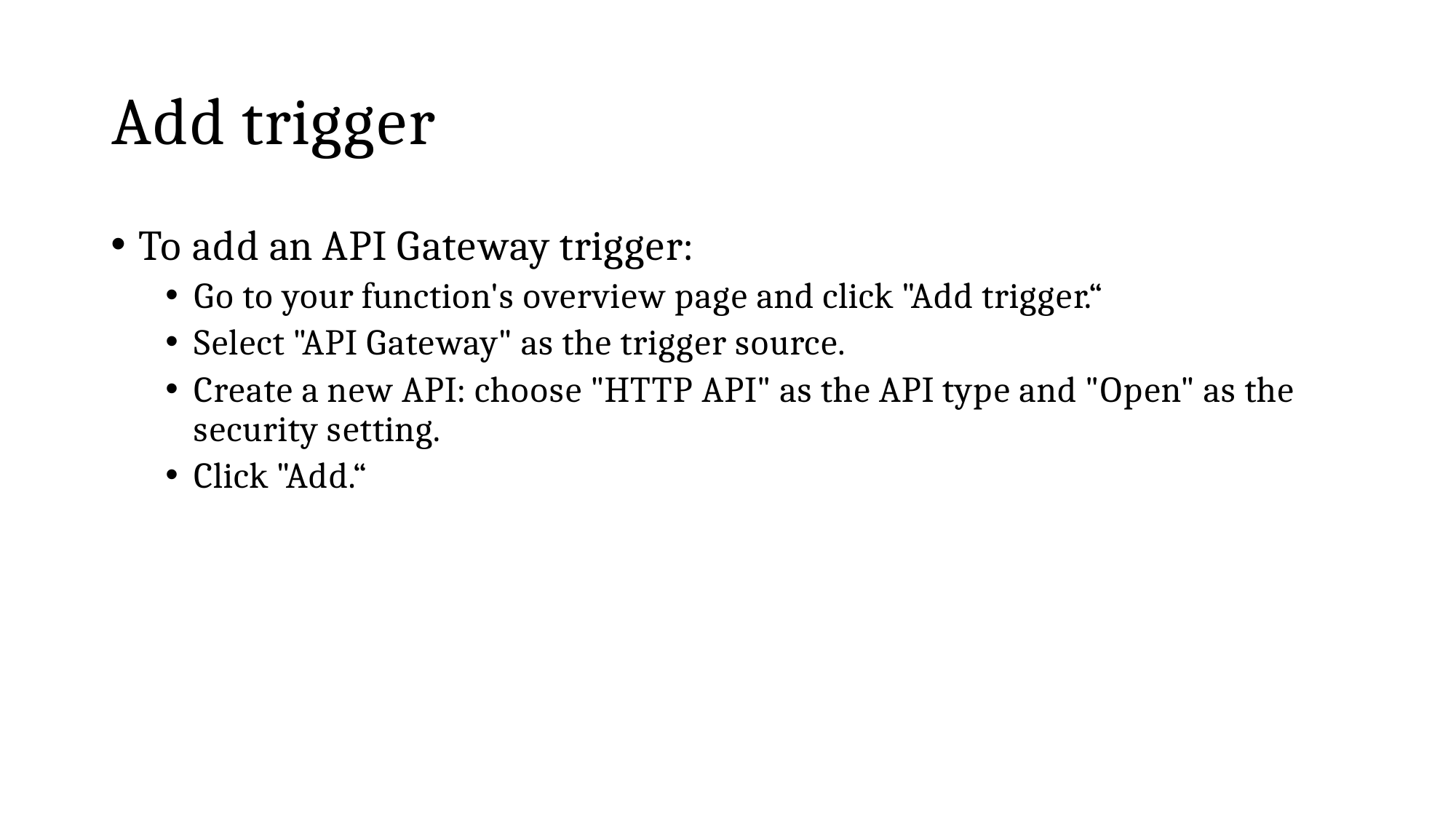

# Add trigger
To add an API Gateway trigger:
Go to your function's overview page and click "Add trigger.“
Select "API Gateway" as the trigger source.
Create a new API: choose "HTTP API" as the API type and "Open" as the security setting.
Click "Add.“